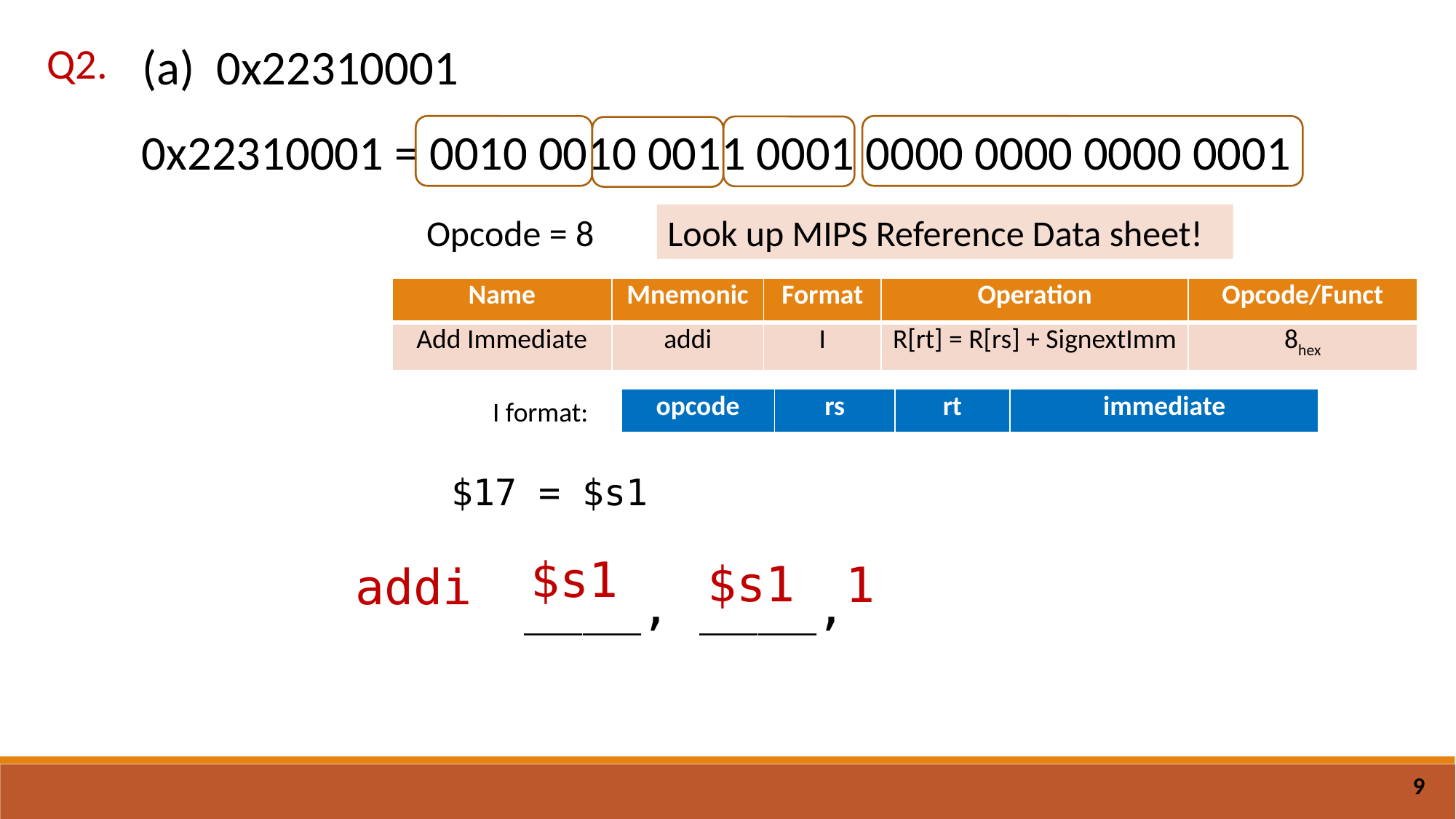

(a)	0x22310001
Q2.
0x22310001 = 0010 0010 0011 0001 0000 0000 0000 0001

Opcode = 8
Look up MIPS Reference Data sheet!
| Name | Mnemonic | Format | Operation | Opcode/Funct |
| --- | --- | --- | --- | --- |
| Add Immediate | addi | I | R[rt] = R[rs] + SignextImm | 8hex |
I format:
| opcode | rs | rt | immediate |
| --- | --- | --- | --- |
$17 = $s1
$s1
$s1
1
addi
____, ____,
9